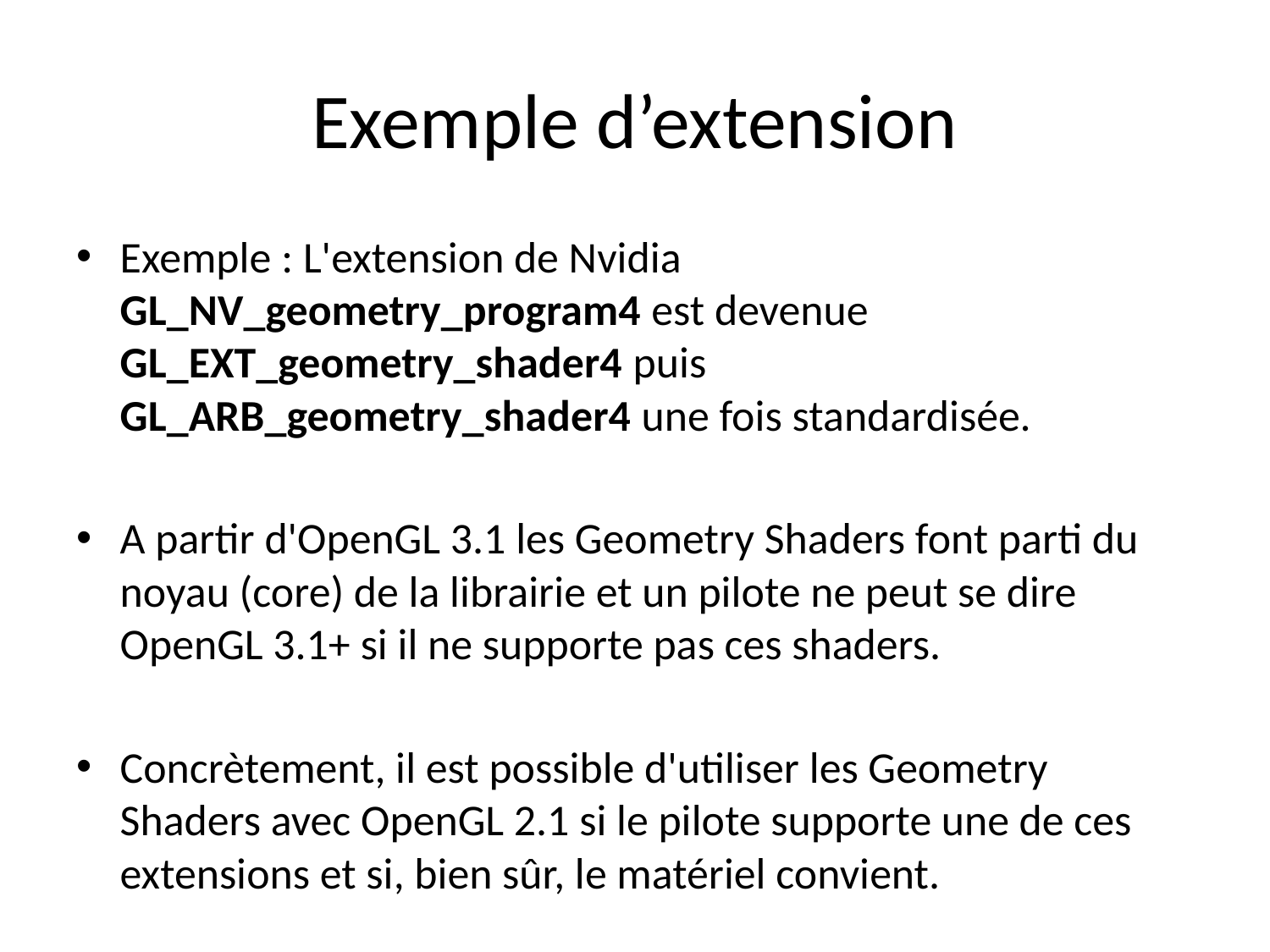

# Exemple d’extension
Exemple : L'extension de Nvidia GL_NV_geometry_program4 est devenue GL_EXT_geometry_shader4 puis GL_ARB_geometry_shader4 une fois standardisée.

A partir d'OpenGL 3.1 les Geometry Shaders font parti du noyau (core) de la librairie et un pilote ne peut se dire OpenGL 3.1+ si il ne supporte pas ces shaders.

Concrètement, il est possible d'utiliser les Geometry Shaders avec OpenGL 2.1 si le pilote supporte une de ces extensions et si, bien sûr, le matériel convient.